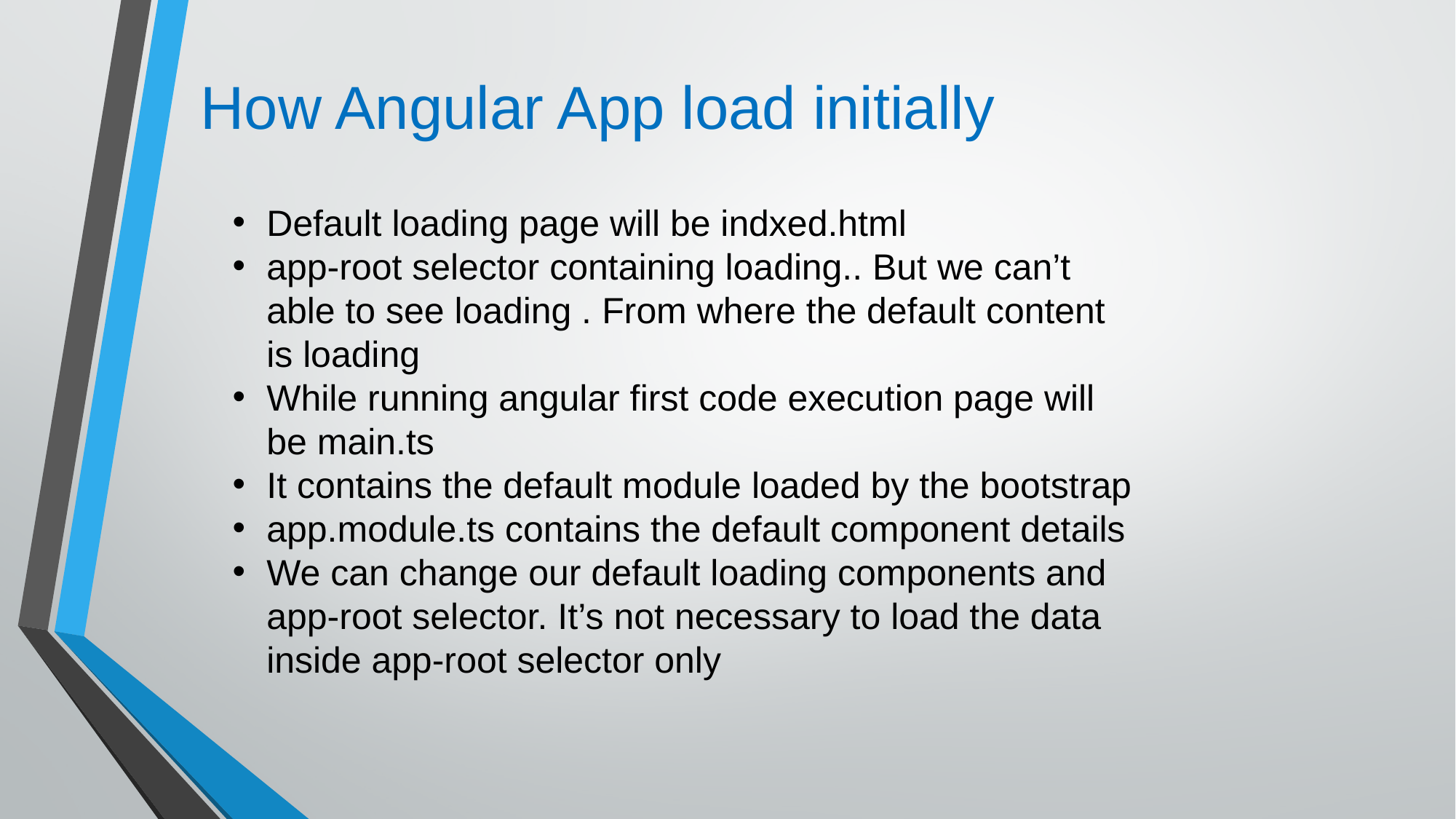

# How Angular App load initially
Default loading page will be indxed.html
app-root selector containing loading.. But we can’t able to see loading . From where the default content is loading
While running angular first code execution page will be main.ts
It contains the default module loaded by the bootstrap
app.module.ts contains the default component details
We can change our default loading components and app-root selector. It’s not necessary to load the data inside app-root selector only